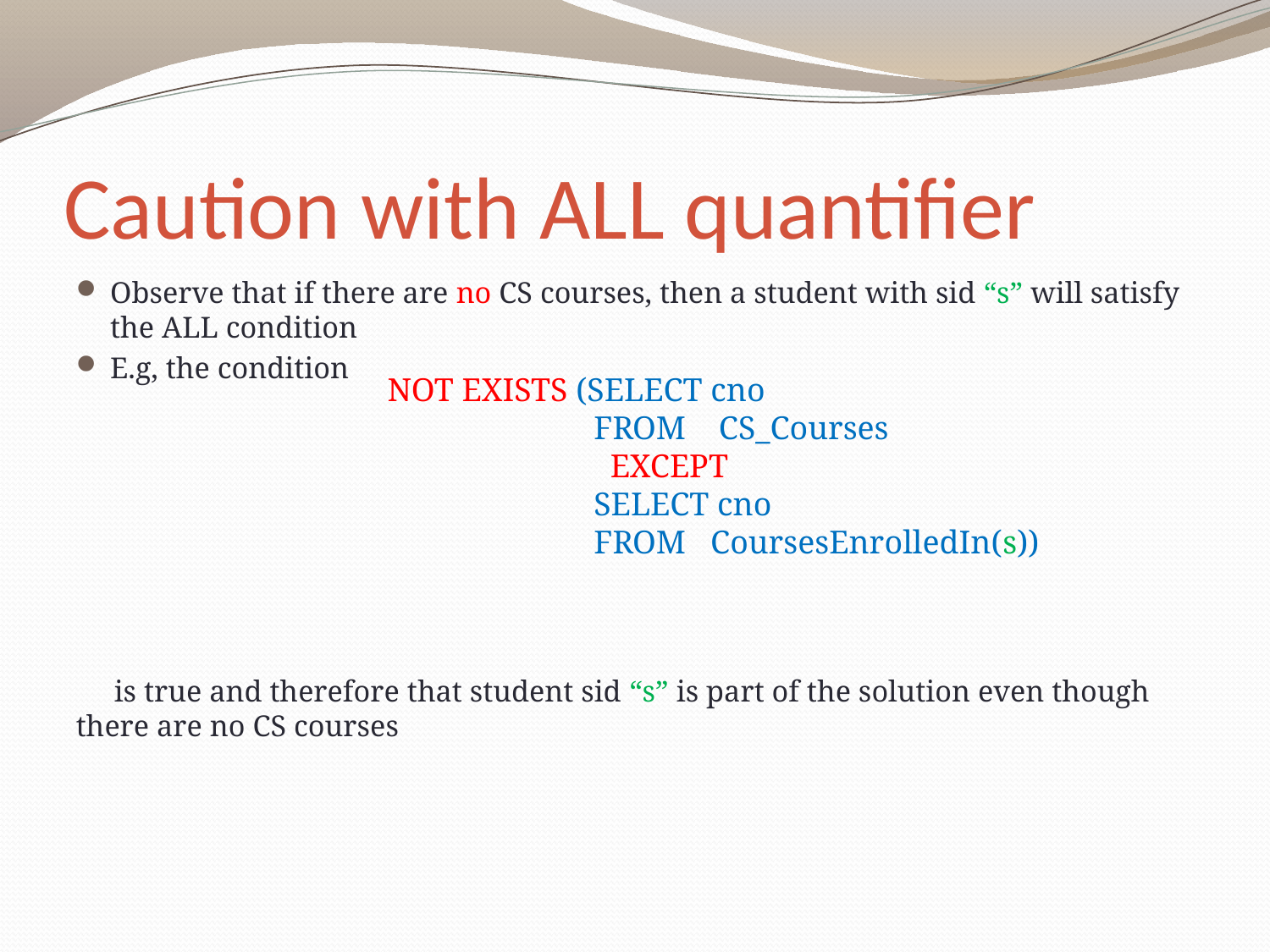

# Caution with ALL quantifier
Observe that if there are no CS courses, then a student with sid “s” will satisfy the ALL condition
E.g, the condition

     is true and therefore that student sid “s” is part of the solution even though there are no CS courses

NOT EXISTS (SELECT cno
                         FROM    CS_Courses
                           EXCEPT
                         SELECT cno
                         FROM   CoursesEnrolledIn(s))